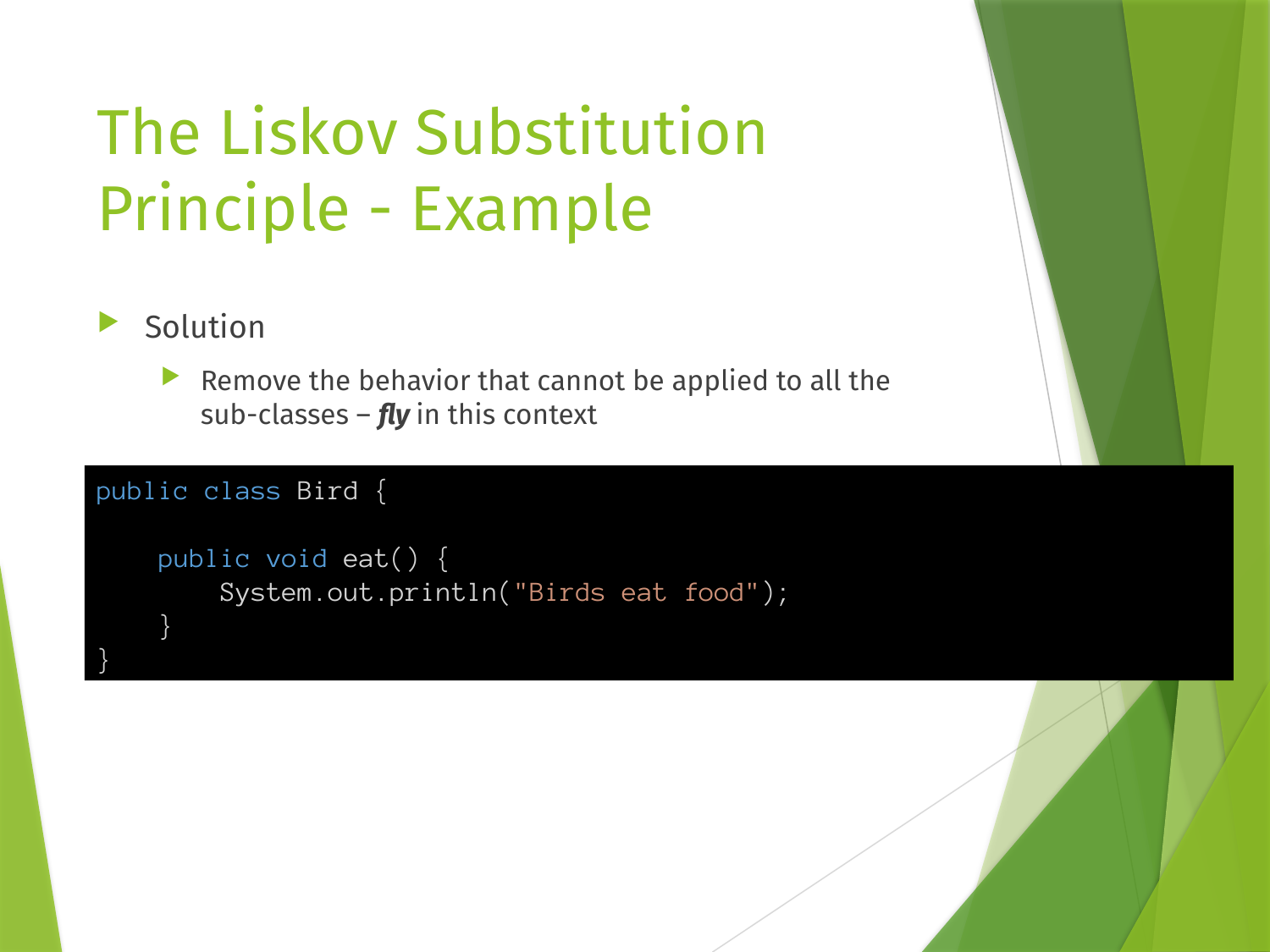

# The Liskov Substitution Principle - Example
Solution
Remove the behavior that cannot be applied to all the sub-classes – fly in this context
public class Bird {
    public void eat() {
        System.out.println("Birds eat food");
    }
}